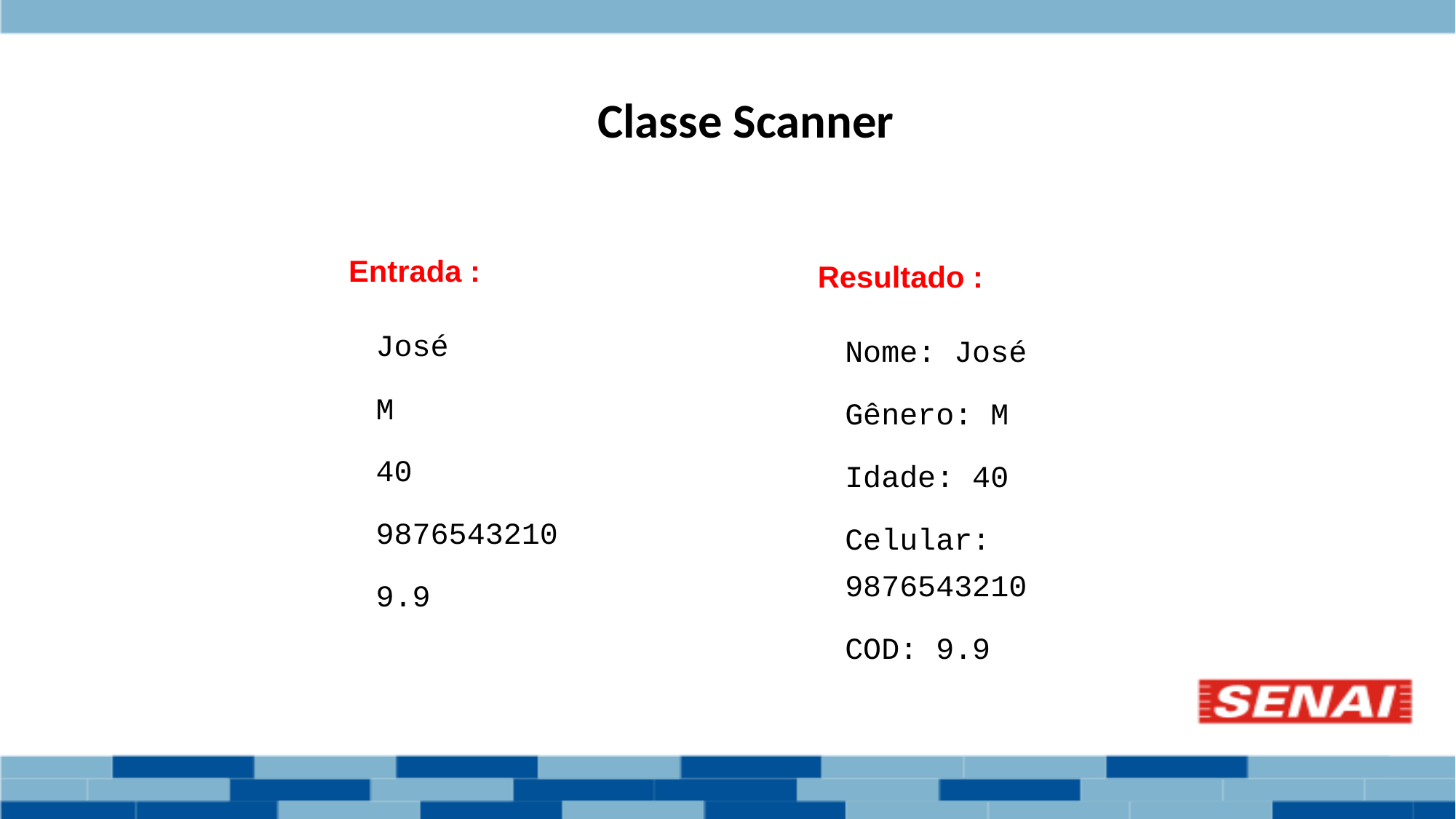

# Classe Scanner
Entrada :
José
M
40
9876543210
9.9
Resultado :
Nome: José
Gênero: M
Idade: 40
Celular: 9876543210
COD: 9.9